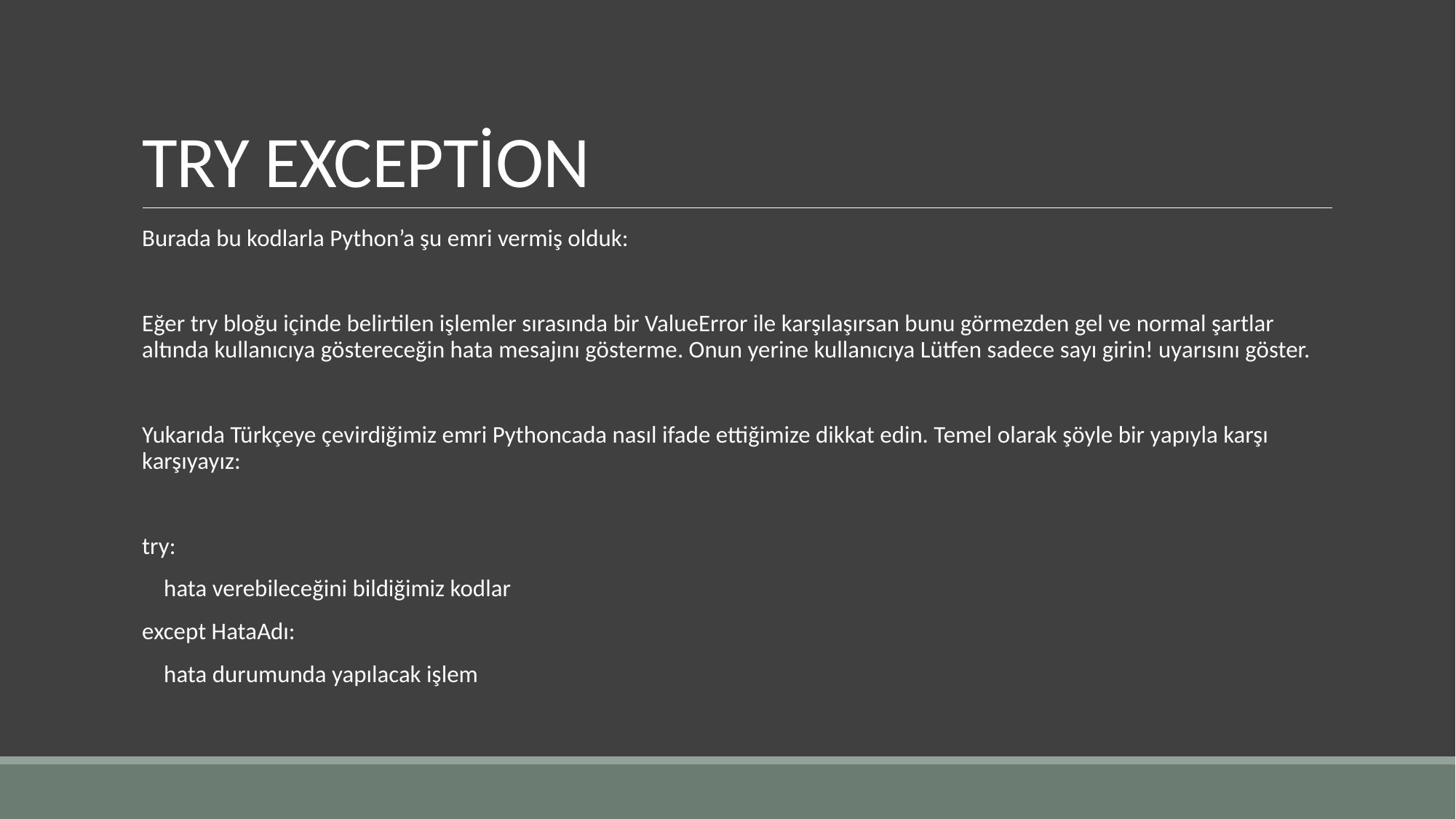

# TRY EXCEPTİON
Burada bu kodlarla Python’a şu emri vermiş olduk:

Eğer try bloğu içinde belirtilen işlemler sırasında bir ValueError ile karşılaşırsan bunu görmezden gel ve normal şartlar altında kullanıcıya göstereceğin hata mesajını gösterme. Onun yerine kullanıcıya Lütfen sadece sayı girin! uyarısını göster.

Yukarıda Türkçeye çevirdiğimiz emri Pythoncada nasıl ifade ettiğimize dikkat edin. Temel olarak şöyle bir yapıyla karşı karşıyayız:

try:
    hata verebileceğini bildiğimiz kodlar
except HataAdı:
    hata durumunda yapılacak işlem